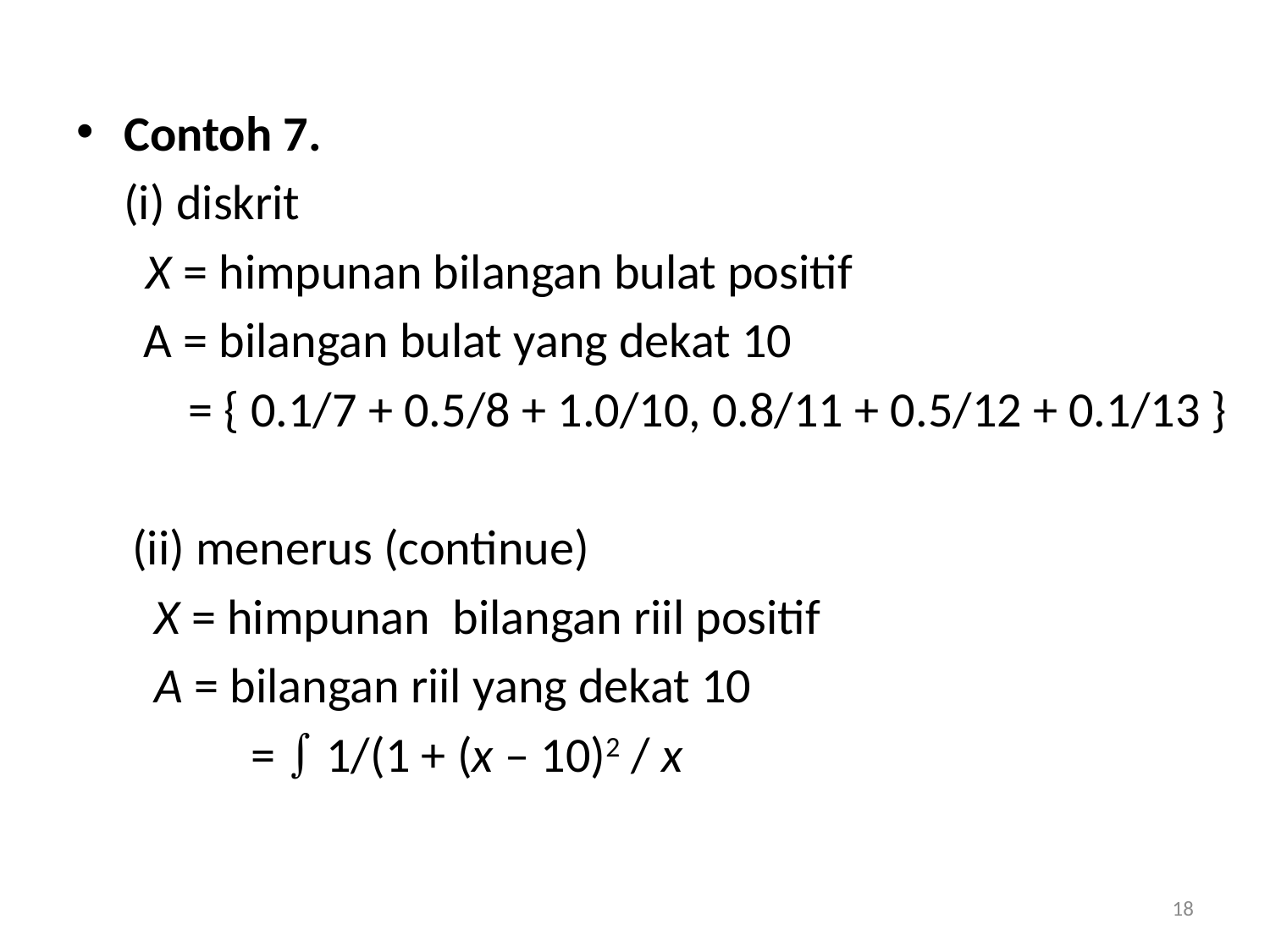

Contoh 7.
	(i) diskrit
	  X = himpunan bilangan bulat positif
      A = bilangan bulat yang dekat 10
          = { 0.1/7 + 0.5/8 + 1.0/10, 0.8/11 + 0.5/12 + 0.1/13 }

     (ii) menerus (continue)
       X = himpunan  bilangan riil positif
       A = bilangan riil yang dekat 10
		= ∫ 1/(1 + (x – 10)2 / x

18